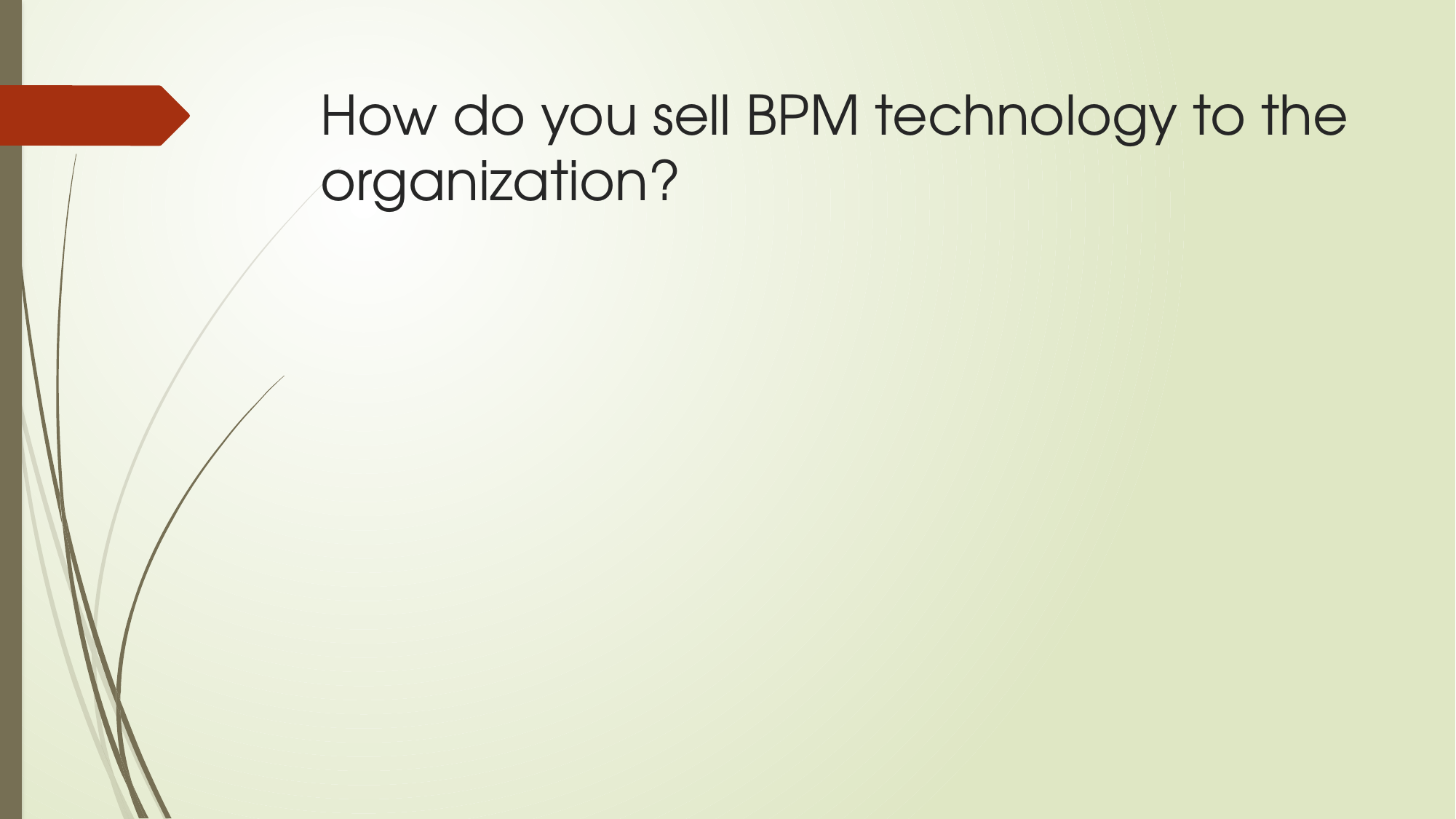

# How do you sell BPM technology to the organization?